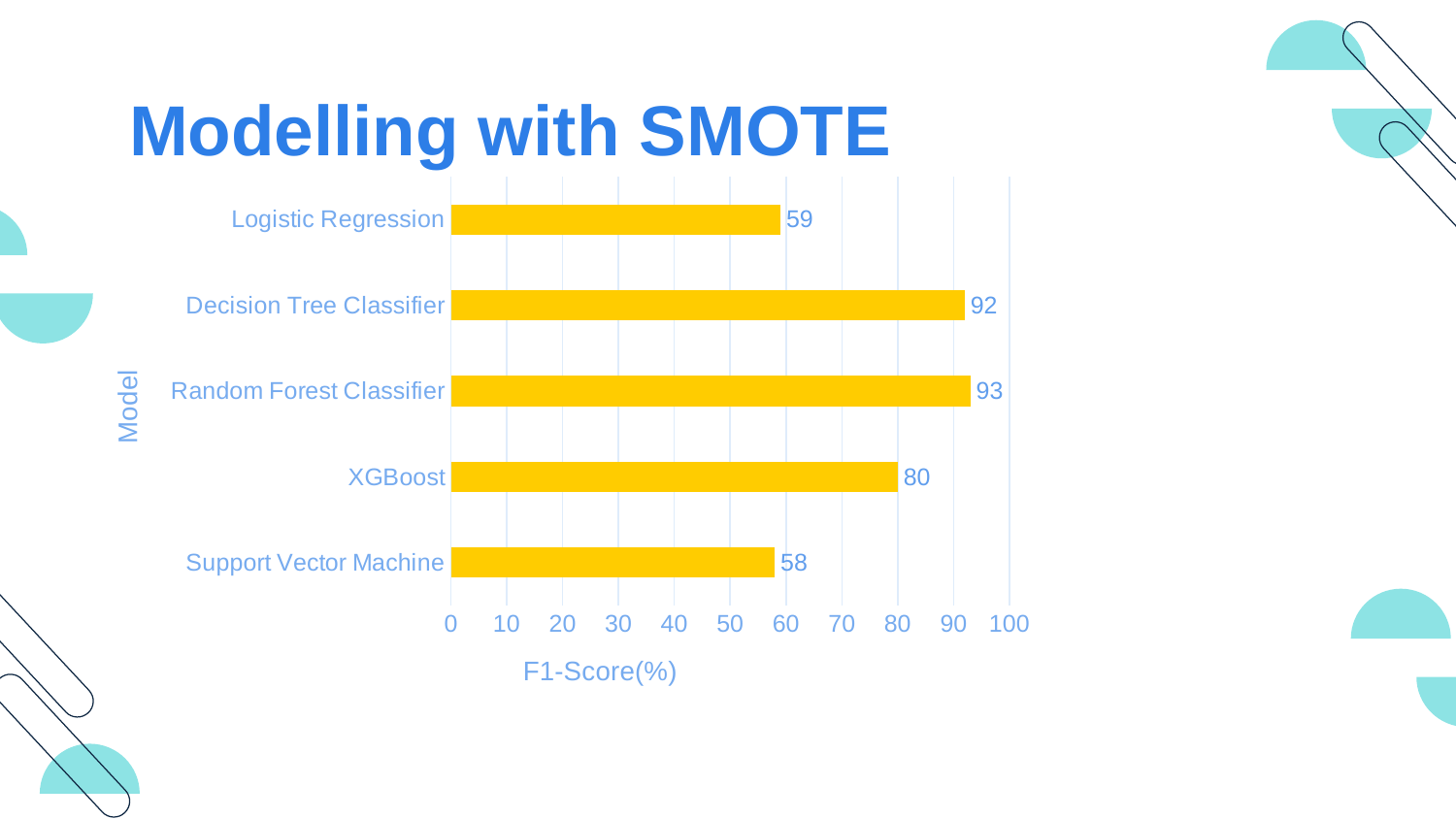

# Modelling with SMOTE

### Chart

| Category | Series 2 |
|---|---|
| Support Vector Machine | 58.0 |
| XGBoost | 80.0 |
| Random Forest Classifier | 93.0 |
| Decision Tree Classifier | 92.0 |
| Logistic Regression | 59.0 |